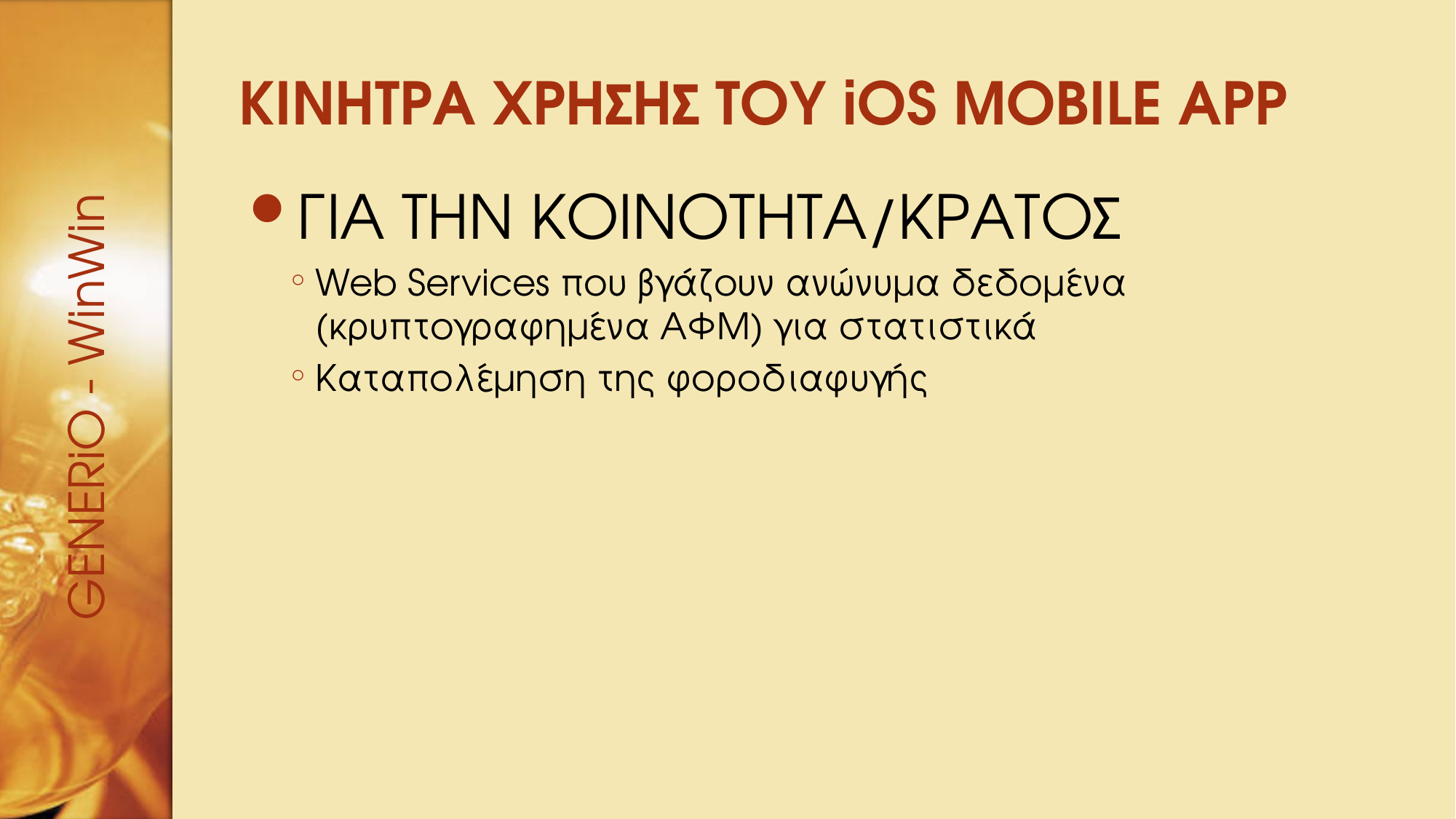

# ΚΙΝΗΤΡΑ ΧΡΗΣΗΣ ΤΟΥ iOS MOBILE APP
ΓΙΑ ΤΗΝ ΚΟΙΝΟΤΗΤΑ/ΚΡΑΤΟΣ
Web Services που βγάζουν ανώνυμα δεδομένα (κρυπτογραφημένα ΑΦΜ) για στατιστικά
Καταπολέμηση της φοροδιαφυγής
GENERiO - WinWin